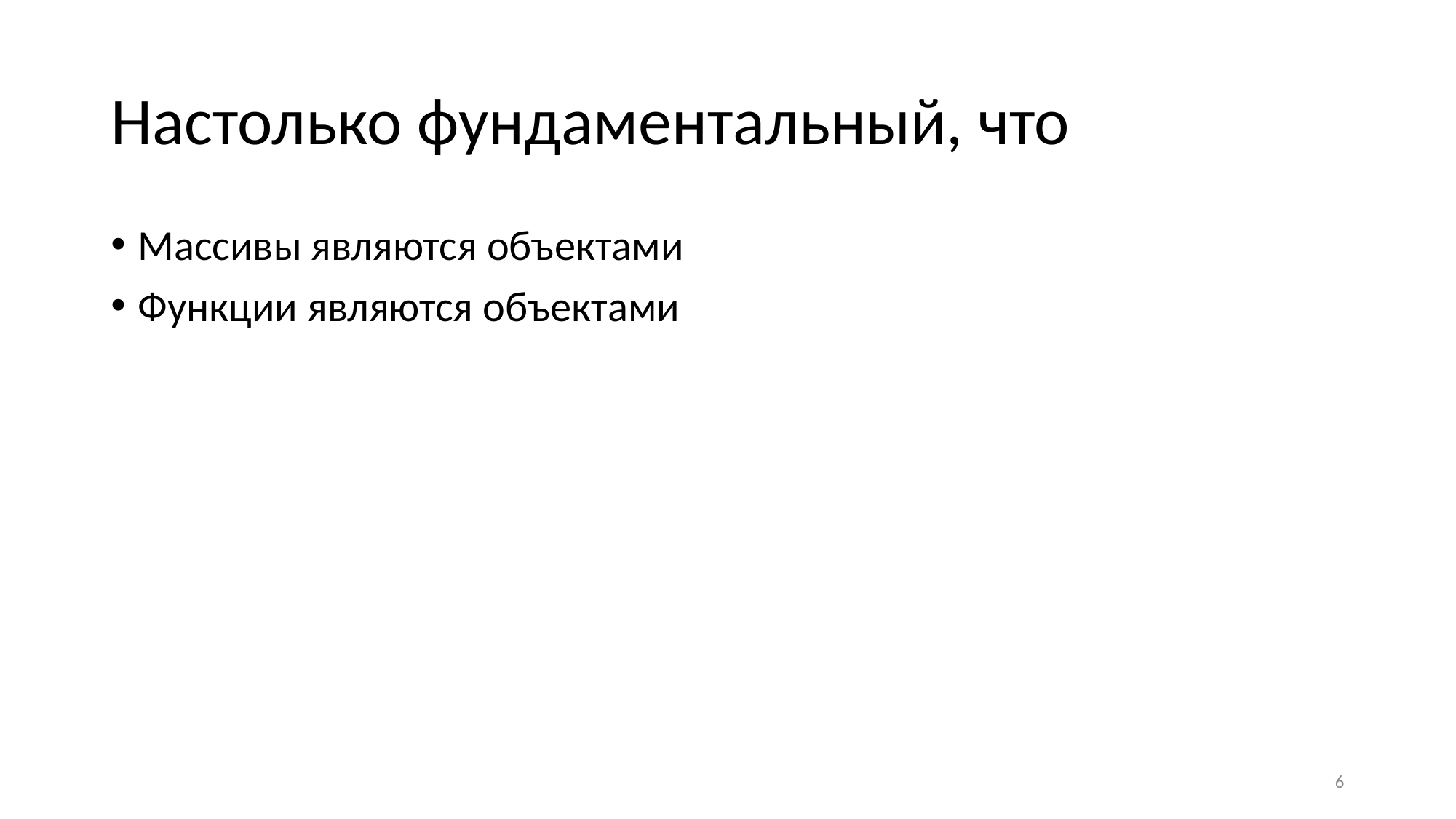

# Настолько фундаментальный, что
Массивы являются объектами
Функции являются объектами
6